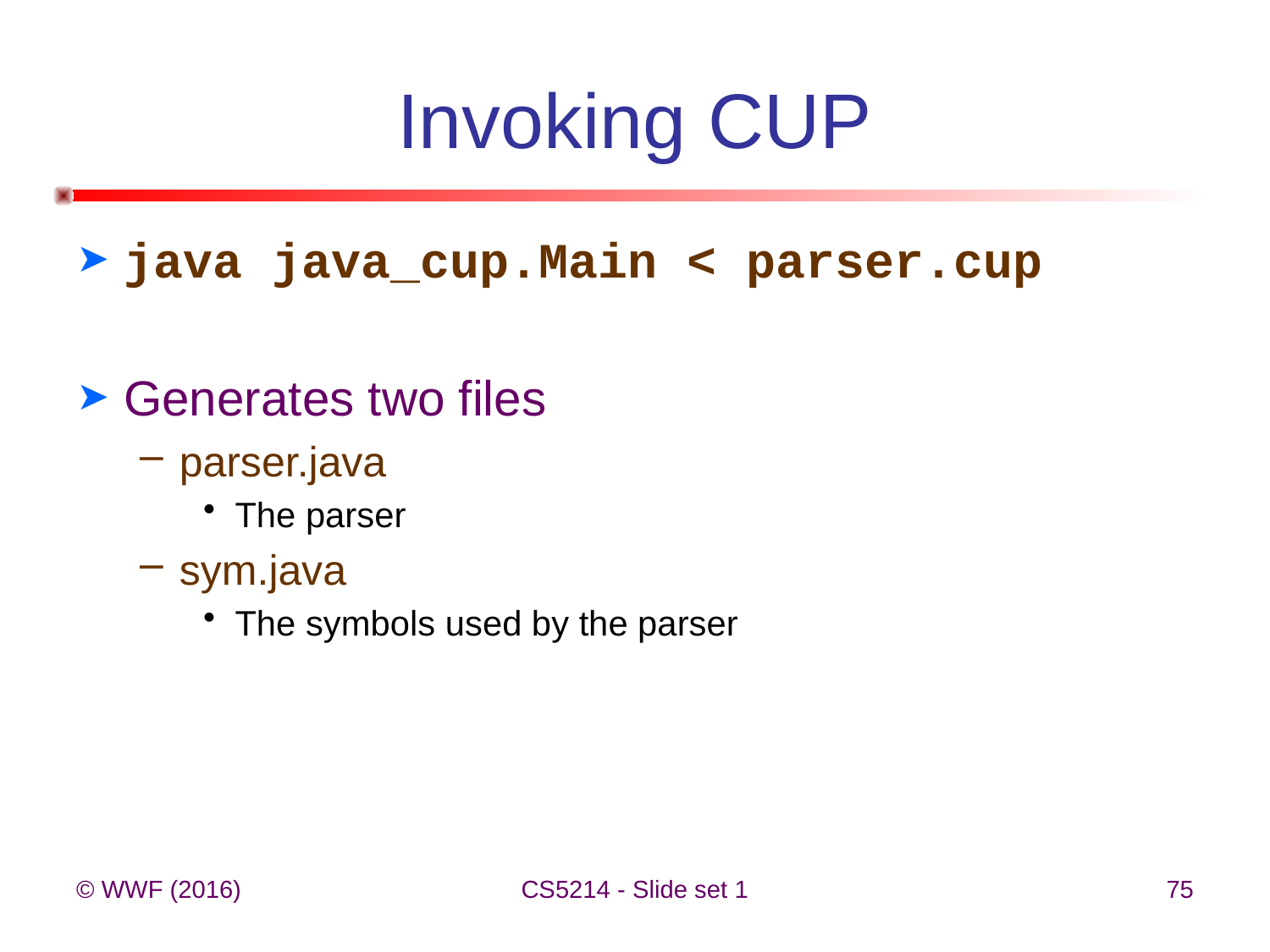

# Invoking CUP
java java_cup.Main < parser.cup

Generates two files
parser.java
The parser
sym.java
The symbols used by the parser
© WWF (2016)
CS5214 - Slide set 1
75